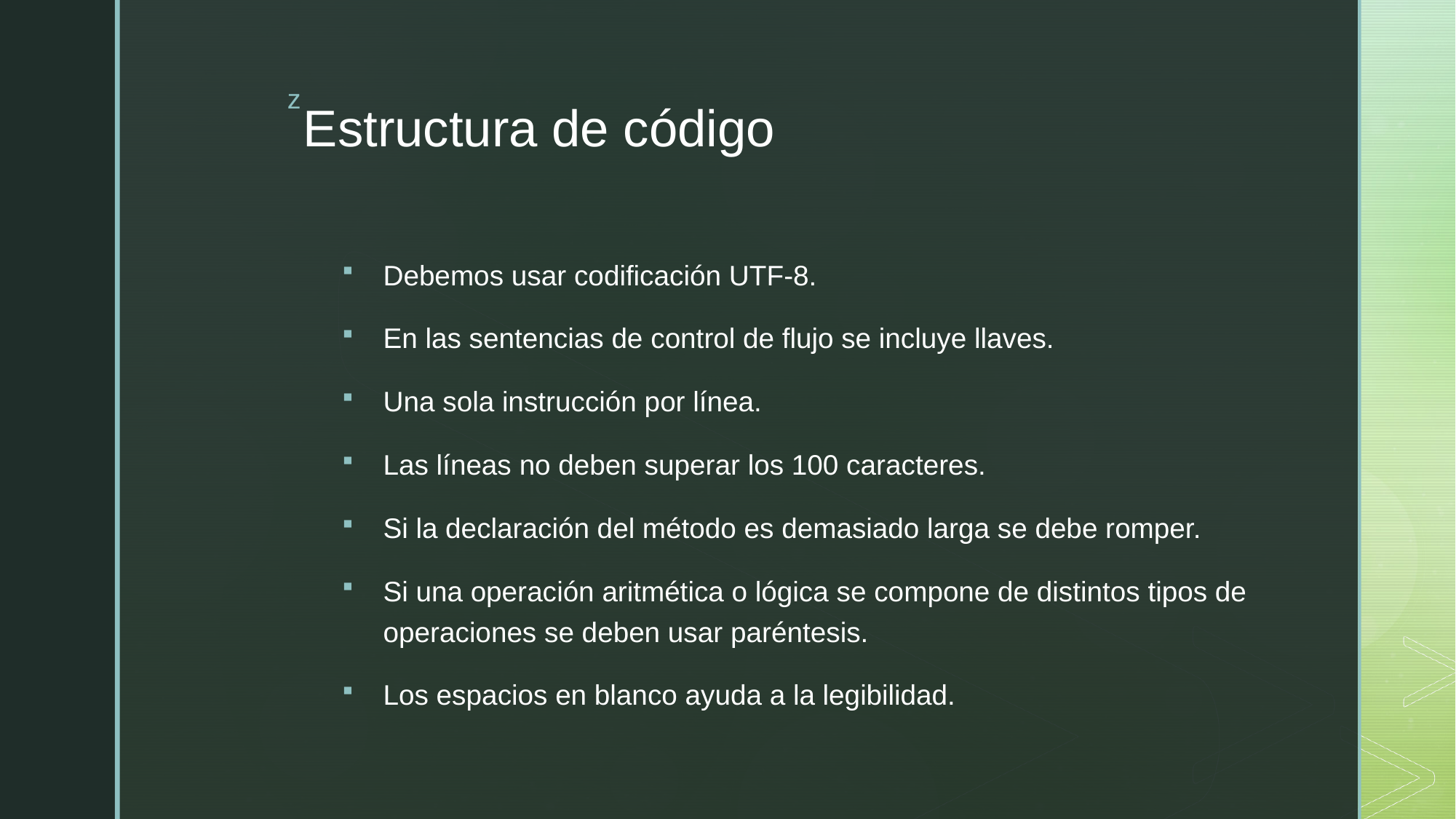

# Estructura de código
Debemos usar codificación UTF-8.
En las sentencias de control de flujo se incluye llaves.
Una sola instrucción por línea.
Las líneas no deben superar los 100 caracteres.
Si la declaración del método es demasiado larga se debe romper.
Si una operación aritmética o lógica se compone de distintos tipos de operaciones se deben usar paréntesis.
Los espacios en blanco ayuda a la legibilidad.